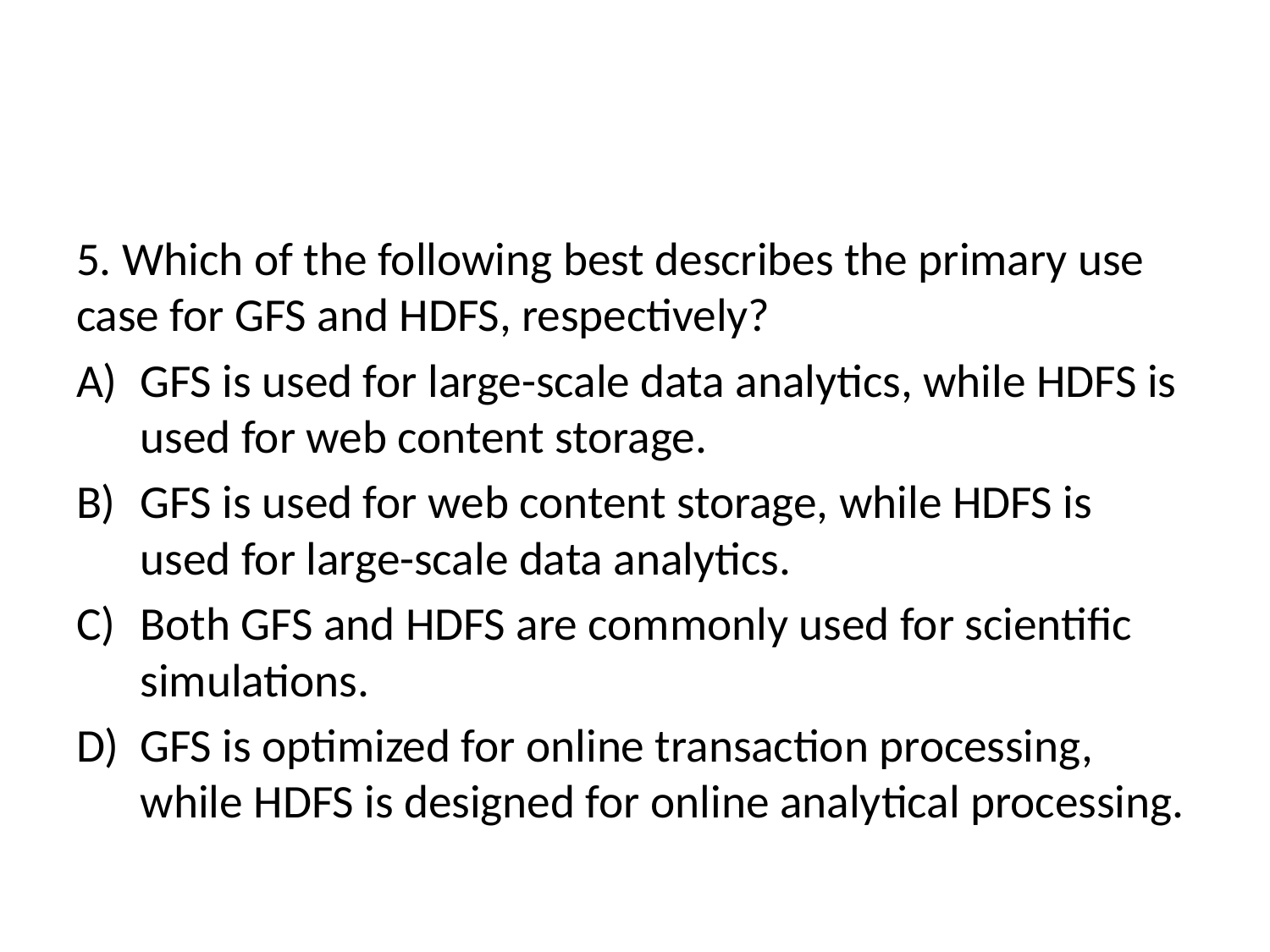

#
5. Which of the following best describes the primary use case for GFS and HDFS, respectively?
GFS is used for large-scale data analytics, while HDFS is used for web content storage.
GFS is used for web content storage, while HDFS is used for large-scale data analytics.
Both GFS and HDFS are commonly used for scientific simulations.
GFS is optimized for online transaction processing, while HDFS is designed for online analytical processing.